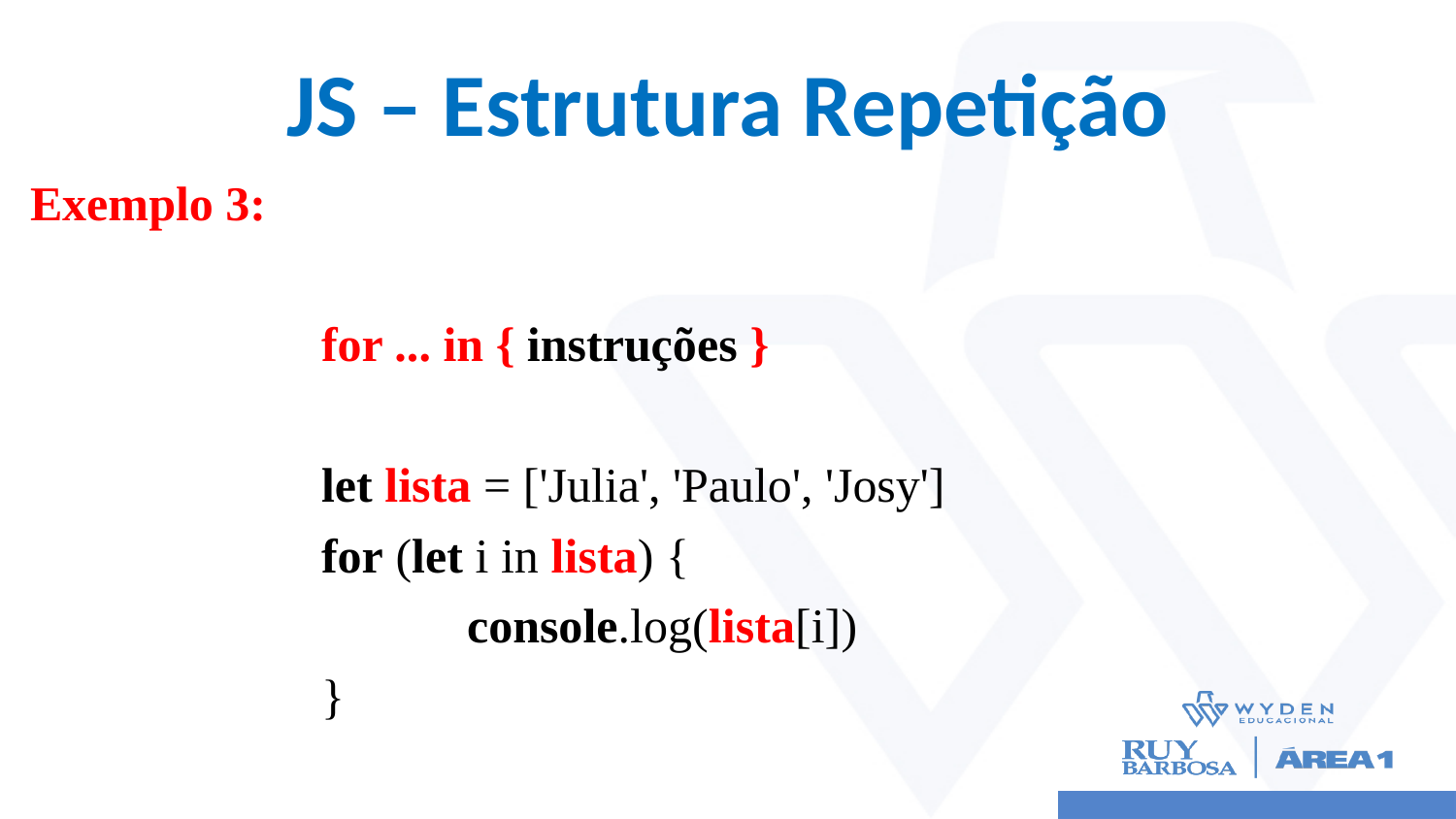

# JS – Estrutura Repetição
Exemplo 3:

		for ... in { instruções }

		let lista = ['Julia', 'Paulo', 'Josy']
		for (let i in lista) {
			console.log(lista[i])
		}